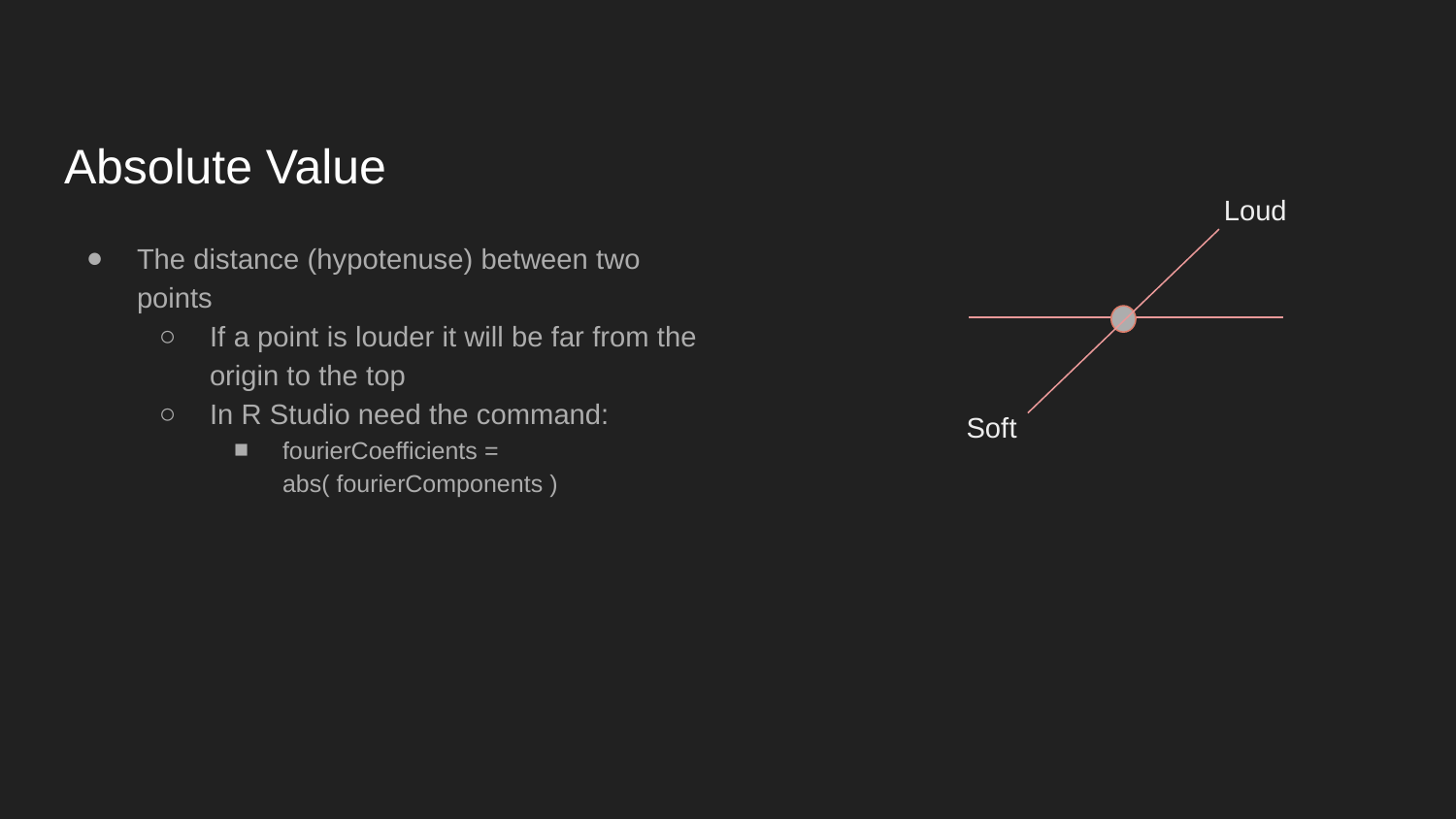

# Absolute Value
Loud
The distance (hypotenuse) between two points
If a point is louder it will be far from the origin to the top
In R Studio need the command:
fourierCoefficients = abs( fourierComponents )

Soft